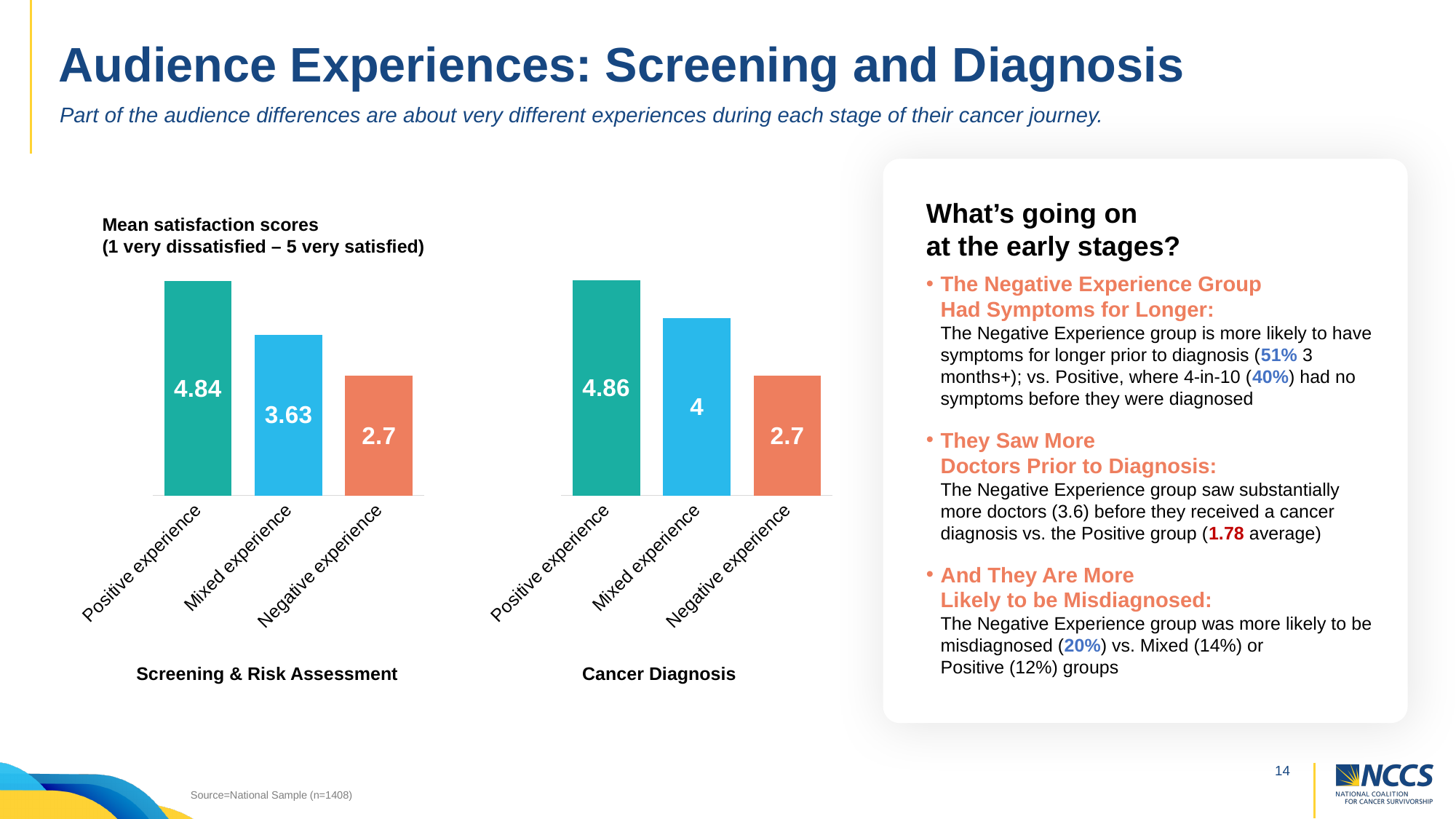

# Audience Experiences: Screening and Diagnosis
Part of the audience differences are about very different experiences during each stage of their cancer journey.

What’s going on
at the early stages?
The Negative Experience Group
Had Symptoms for Longer:
The Negative Experience group is more likely to have symptoms for longer prior to diagnosis (51% 3 months+); vs. Positive, where 4-in-10 (40%) had no symptoms before they were diagnosed
They Saw More
Doctors Prior to Diagnosis:
The Negative Experience group saw substantially more doctors (3.6) before they received a cancer diagnosis vs. the Positive group (1.78 average)
And They Are More
Likely to be Misdiagnosed:
The Negative Experience group was more likely to be misdiagnosed (20%) vs. Mixed (14%) or
Positive (12%) groups

Mean satisfaction scores
(1 very dissatisfied – 5 very satisfied)

### Chart

| Category | Column1 |
|---|---|
| Positive experience | 4.84 |
| Mixed experience | 3.63 |
| Negative experience | 2.7 |

### Chart

| Category | Column1 |
|---|---|
| Positive experience | 4.86 |
| Mixed experience | 4.0 |
| Negative experience | 2.7 |
Screening & Risk Assessment
Cancer Diagnosis
Source=National Sample (n=1408)